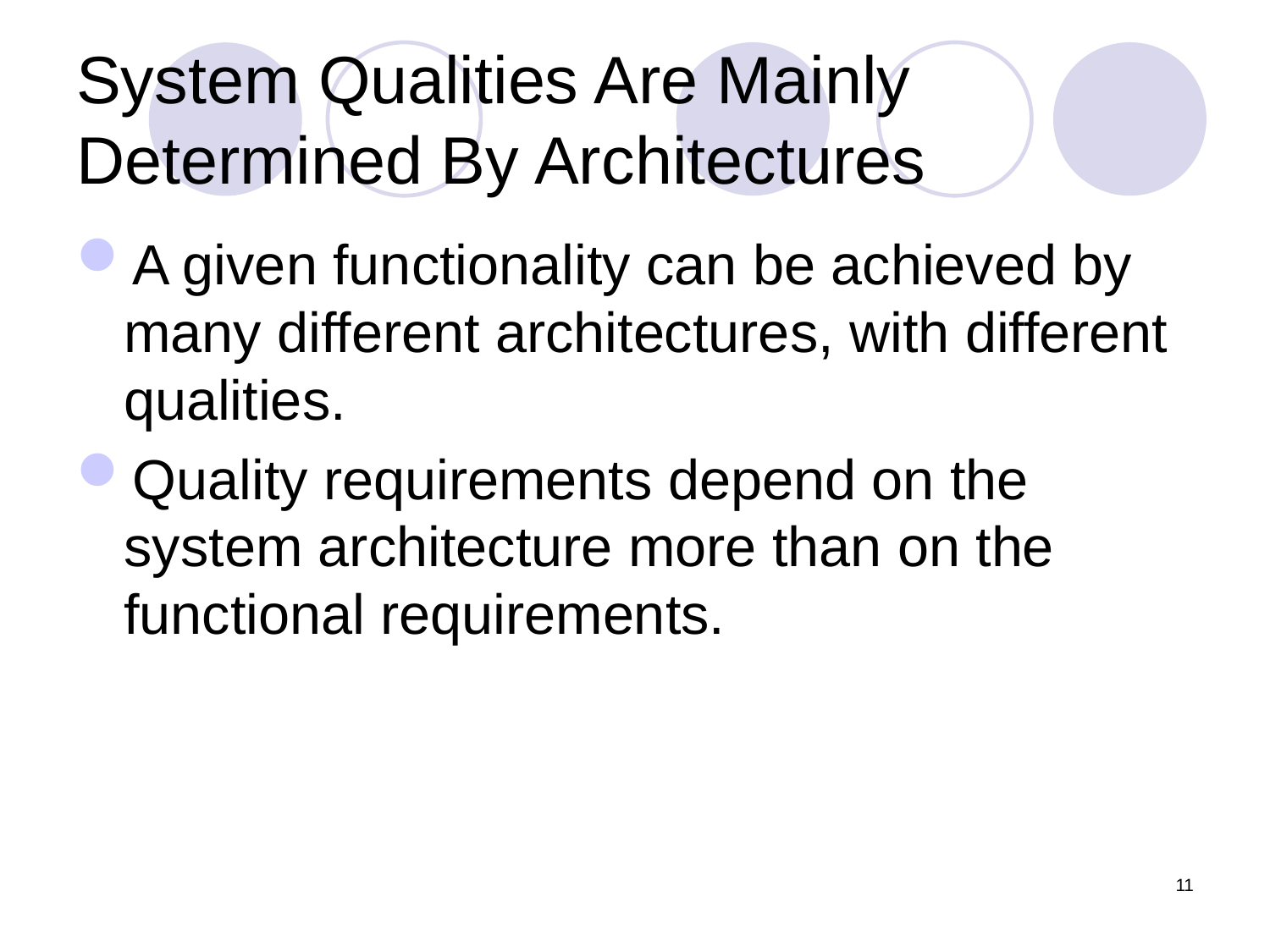

# System Qualities Are Mainly Determined By Architectures
A given functionality can be achieved by many different architectures, with different qualities.
Quality requirements depend on the system architecture more than on the functional requirements.

11